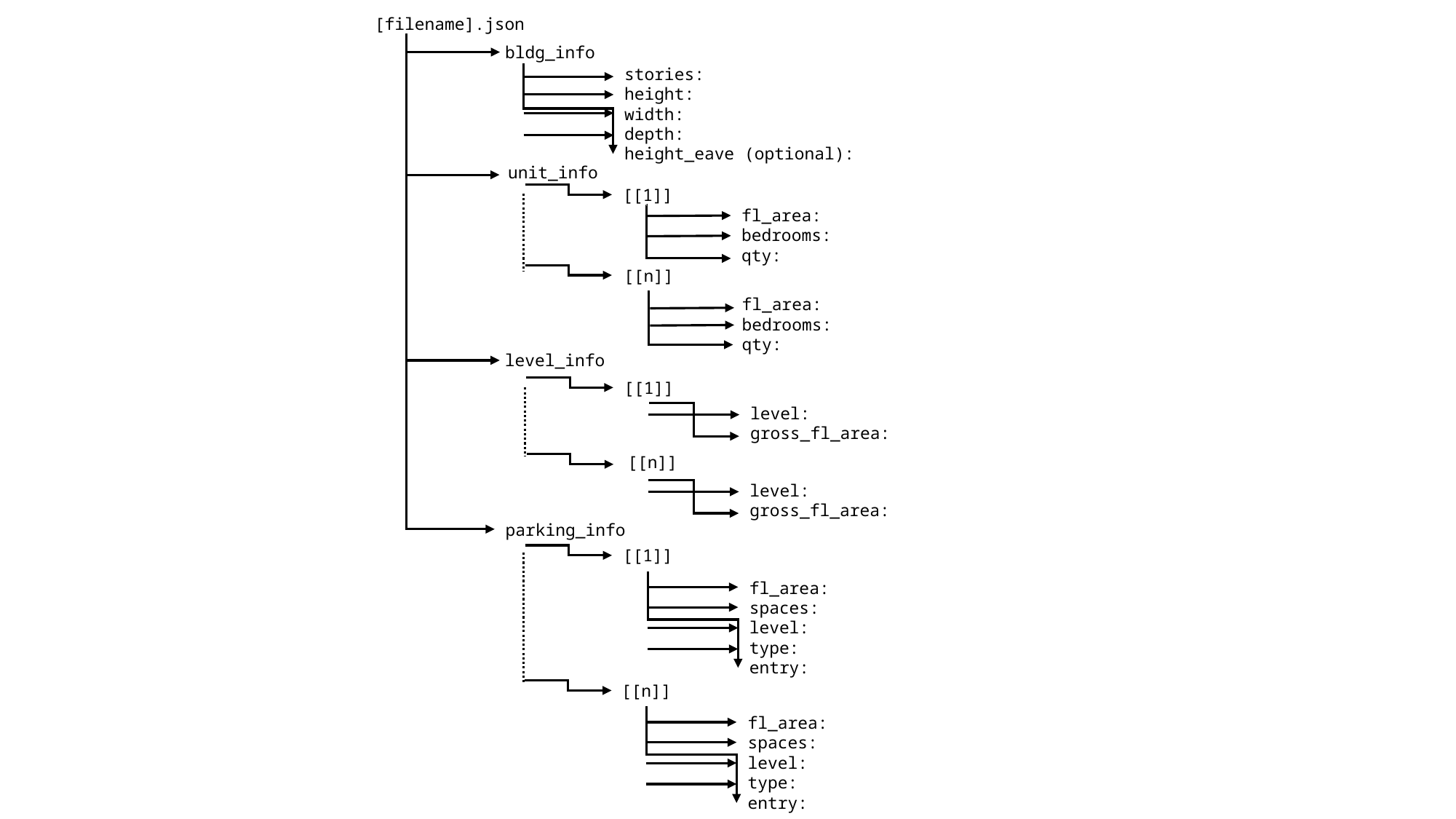

[filename].json
bldg_info
stories:
height:
width:
depth:
height_eave (optional):
unit_info
[[1]]
fl_area:
bedrooms:
qty:
[[n]]
fl_area:
bedrooms:
qty:
level_info
[[1]]
level:
gross_fl_area:
[[n]]
level:
gross_fl_area:
parking_info
[[1]]
fl_area:
spaces:
level:
type:
entry:
[[n]]
fl_area:
spaces:
level:
type:
entry: